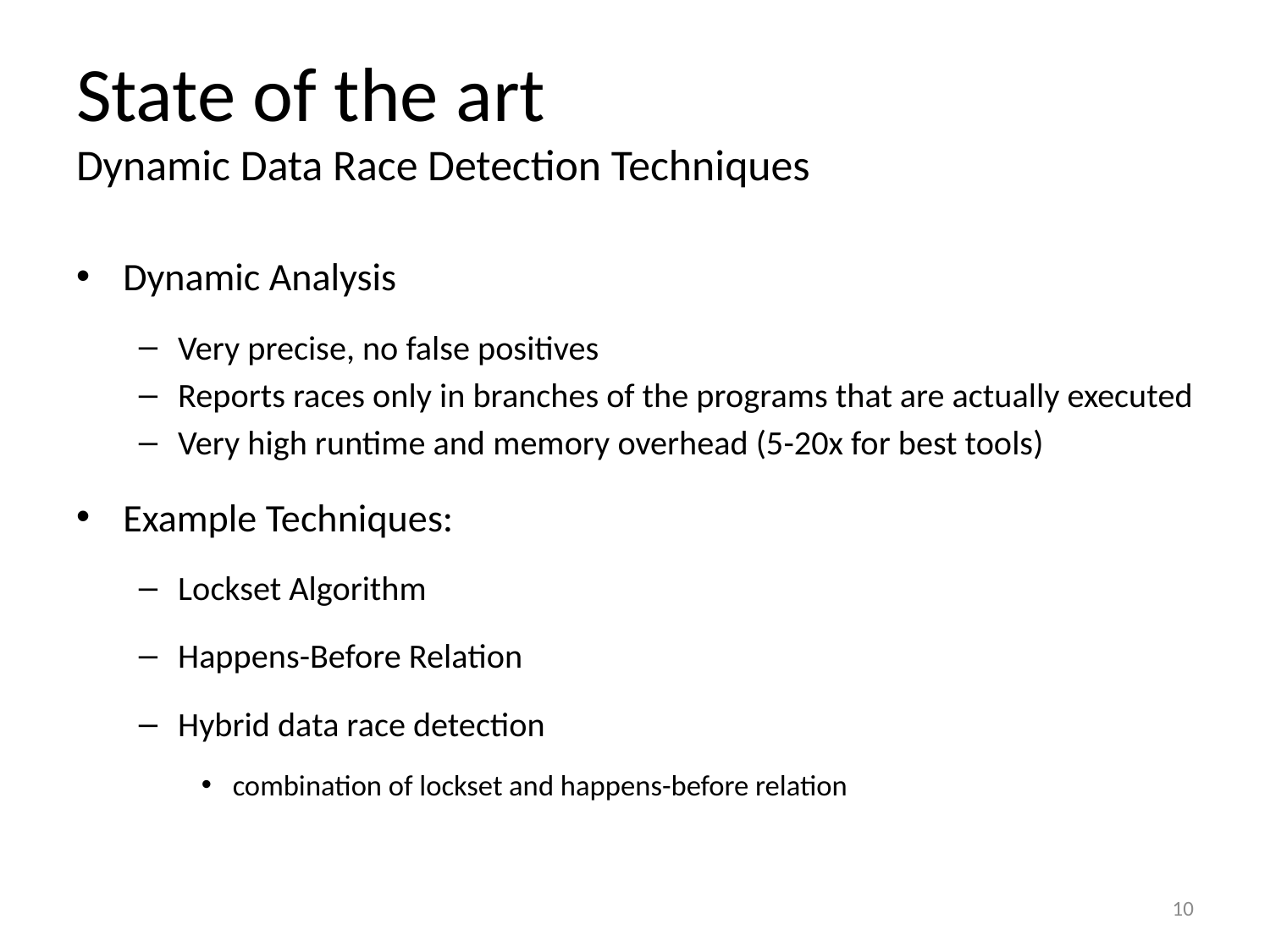

# State of the art Dynamic Data Race Detection Techniques
Dynamic Analysis
Very precise, no false positives
Reports races only in branches of the programs that are actually executed
Very high runtime and memory overhead (5-20x for best tools)
Example Techniques:
Lockset Algorithm
Happens-Before Relation
Hybrid data race detection
combination of lockset and happens-before relation
10